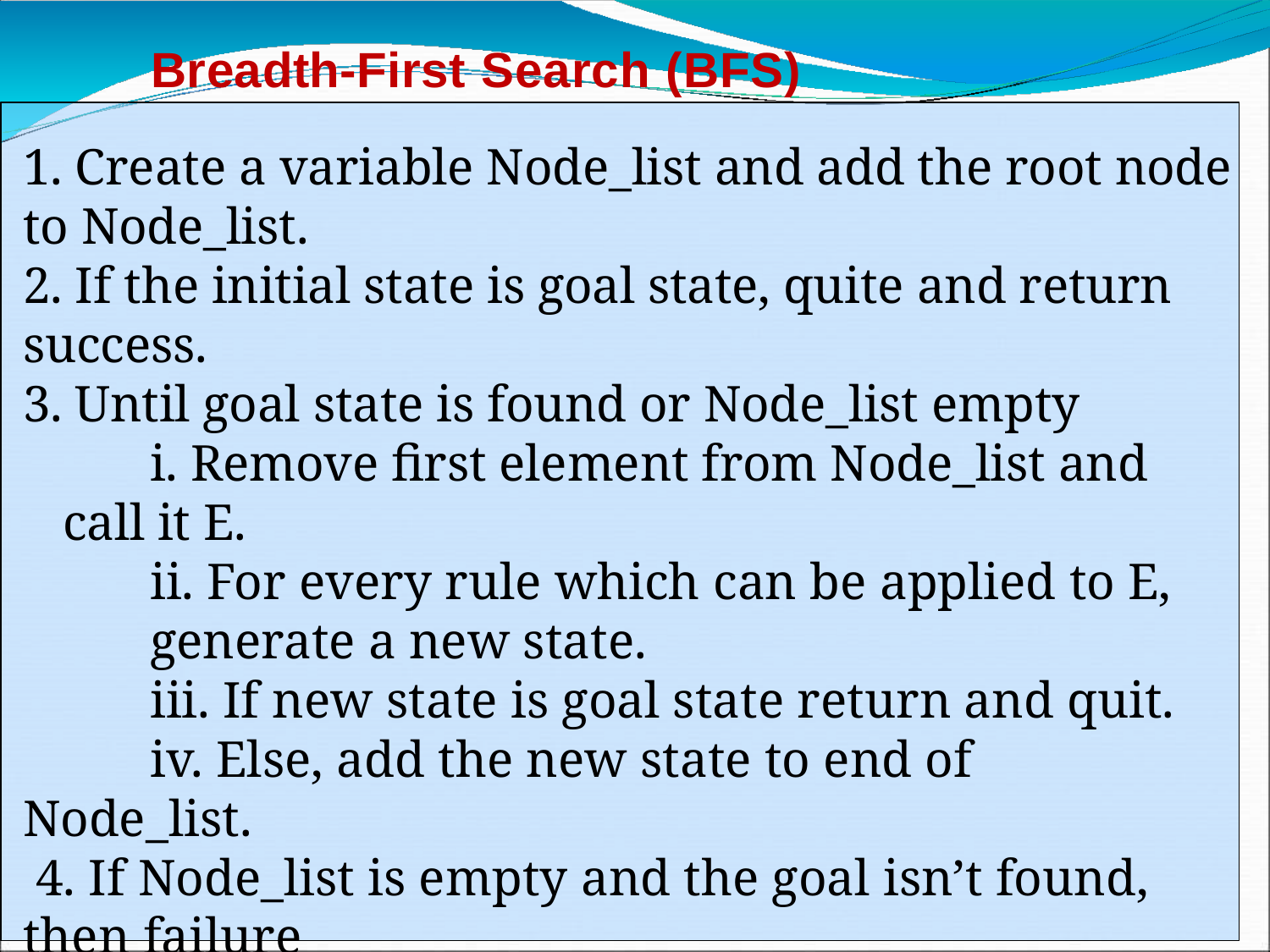

Breadth-First Search (BFS)

1. Create a variable Node_list and add the root node to Node_list.
2. If the initial state is goal state, quite and return success.
3. Until goal state is found or Node_list empty
			i. Remove first element from Node_list and 			call it E.
			ii. For every rule which can be applied to E, 			generate a new state.
			iii. If new state is goal state return and quit.
			iv. Else, add the new state to end of 	Node_list.
 4. If Node_list is empty and the goal isn’t found, then failure